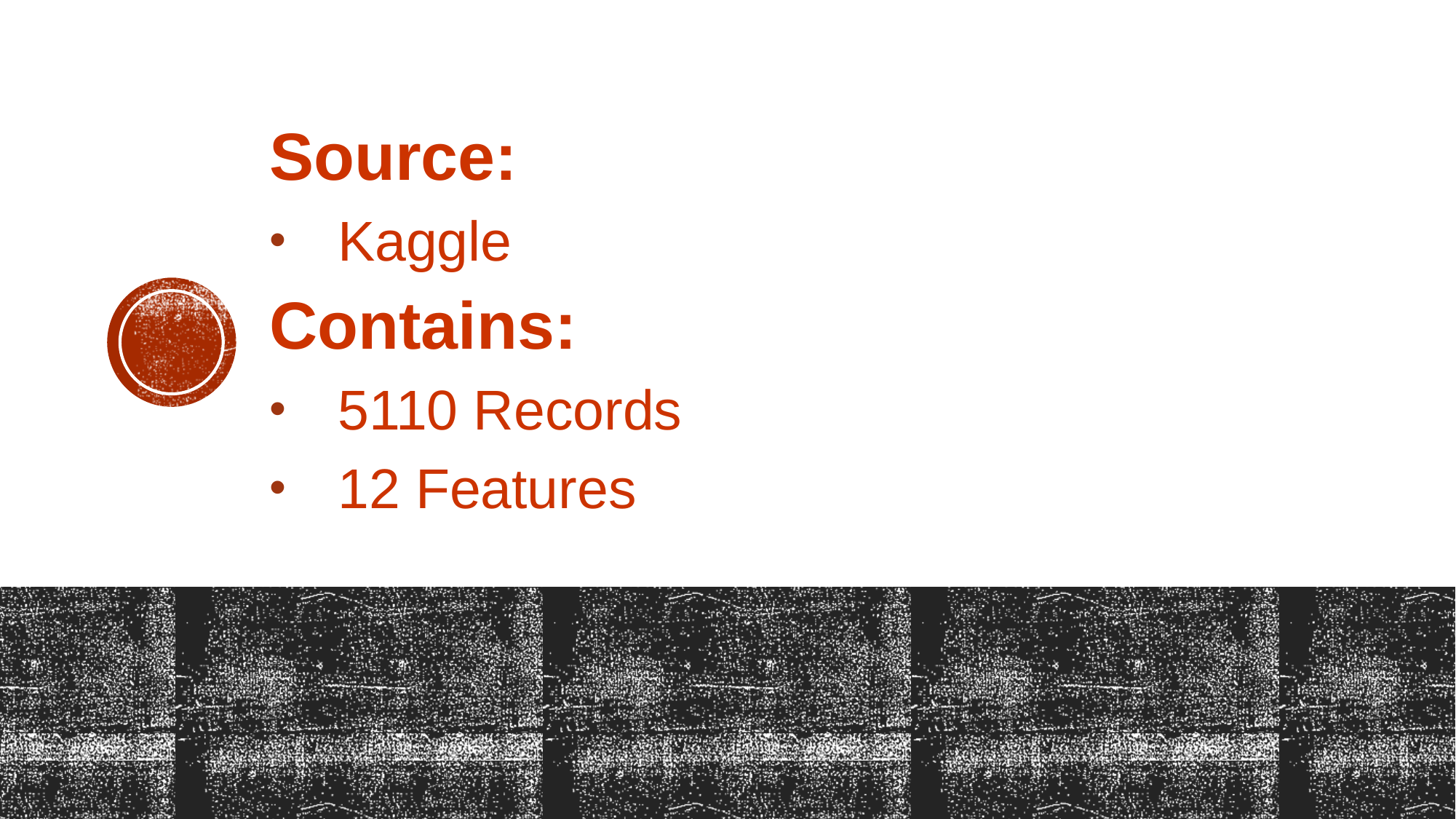

Source:
Kaggle
Contains:
5110 Records
12 Features